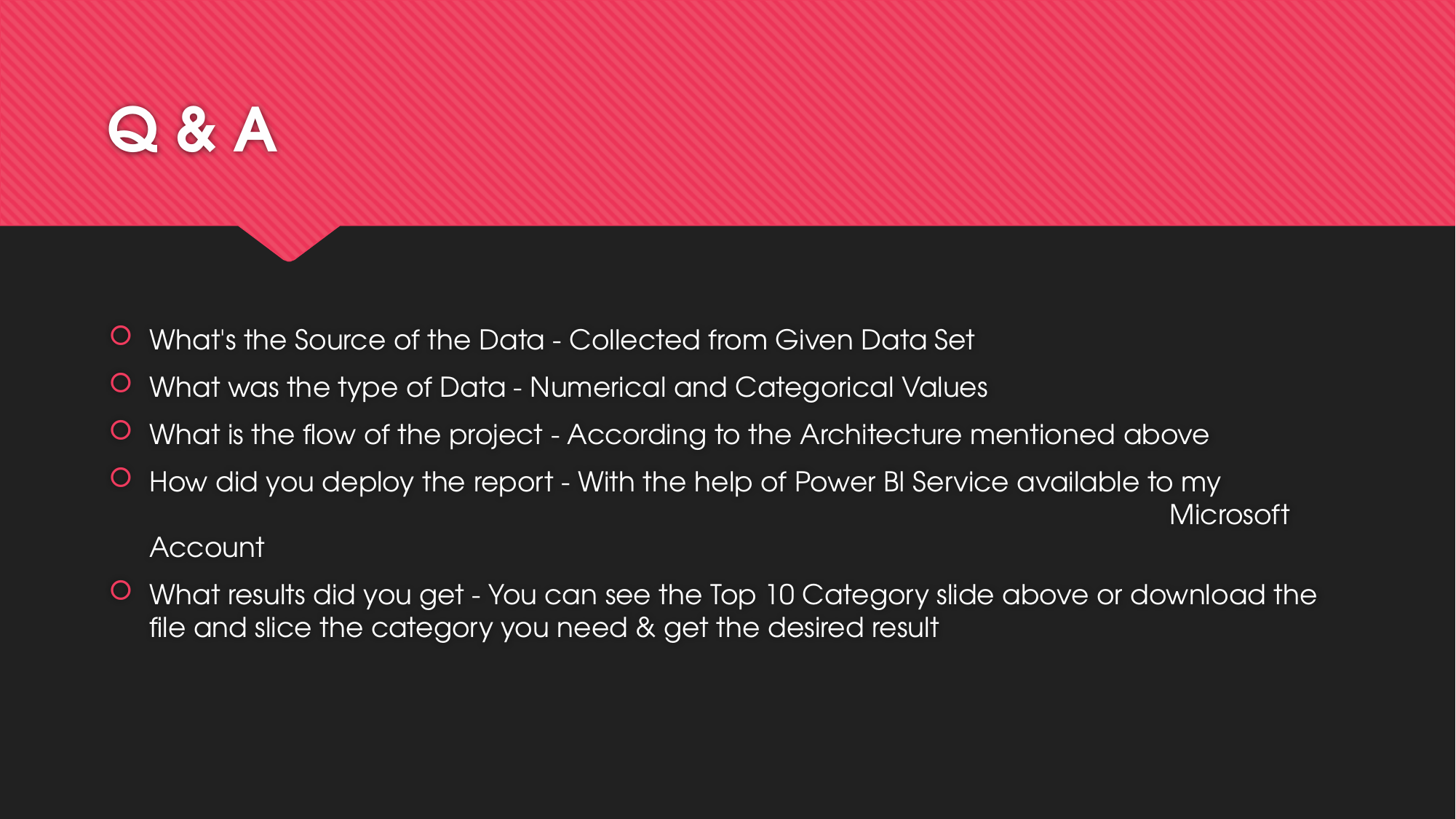

# Q & A
What's the Source of the Data - Collected from Given Data Set
What was the type of Data - Numerical and Categorical Values
What is the flow of the project - According to the Architecture mentioned above
How did you deploy the report - With the help of Power BI Service available to my 										     Microsoft Account
What results did you get - You can see the Top 10 Category slide above or download the file and slice the category you need & get the desired result